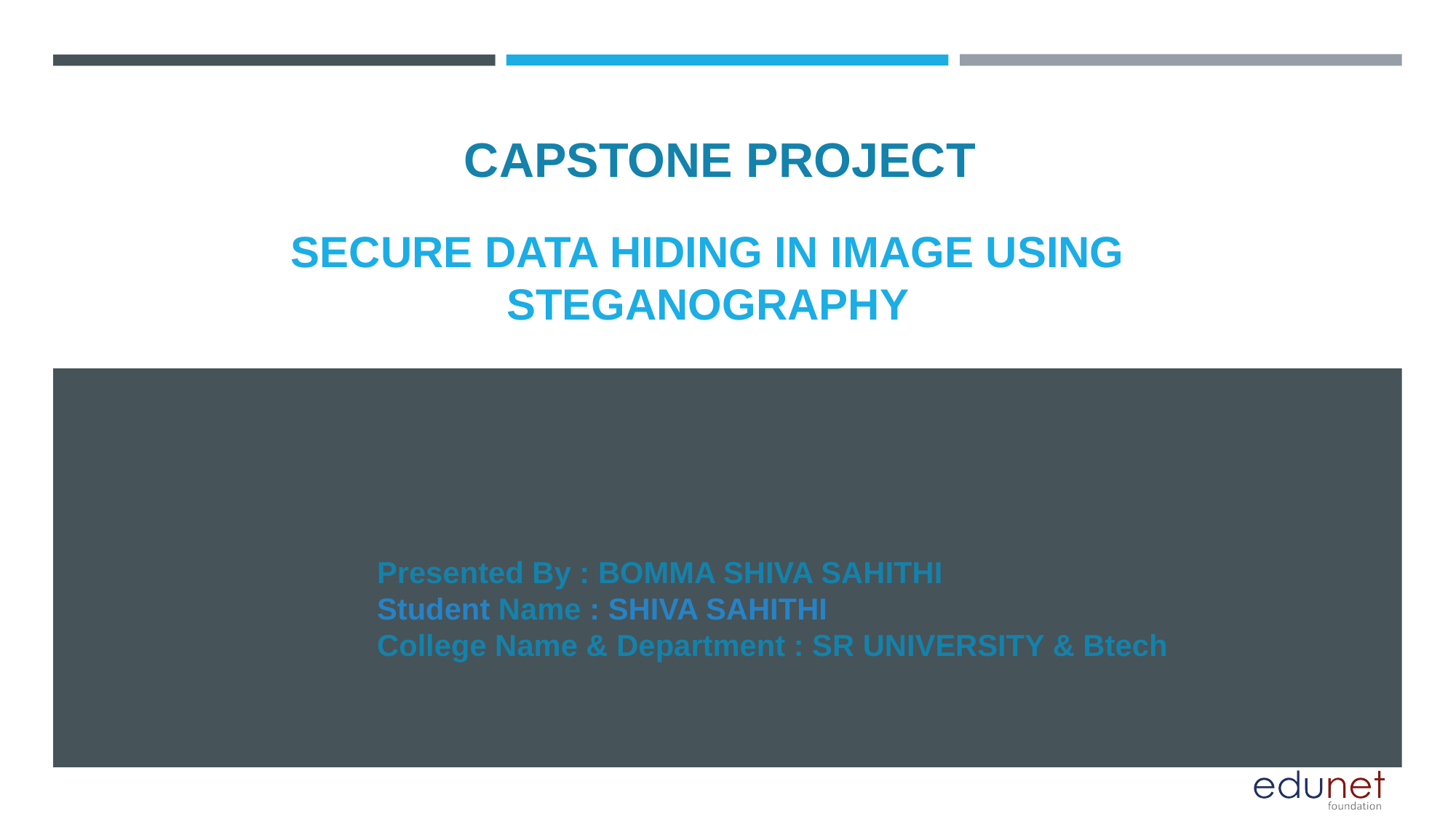

CAPSTONE PROJECT
# SECURE DATA HIDING IN IMAGE USING STEGANOGRAPHY
Presented By : BOMMA SHIVA SAHITHI
Student Name : SHIVA SAHITHI
College Name & Department : SR UNIVERSITY & Btech